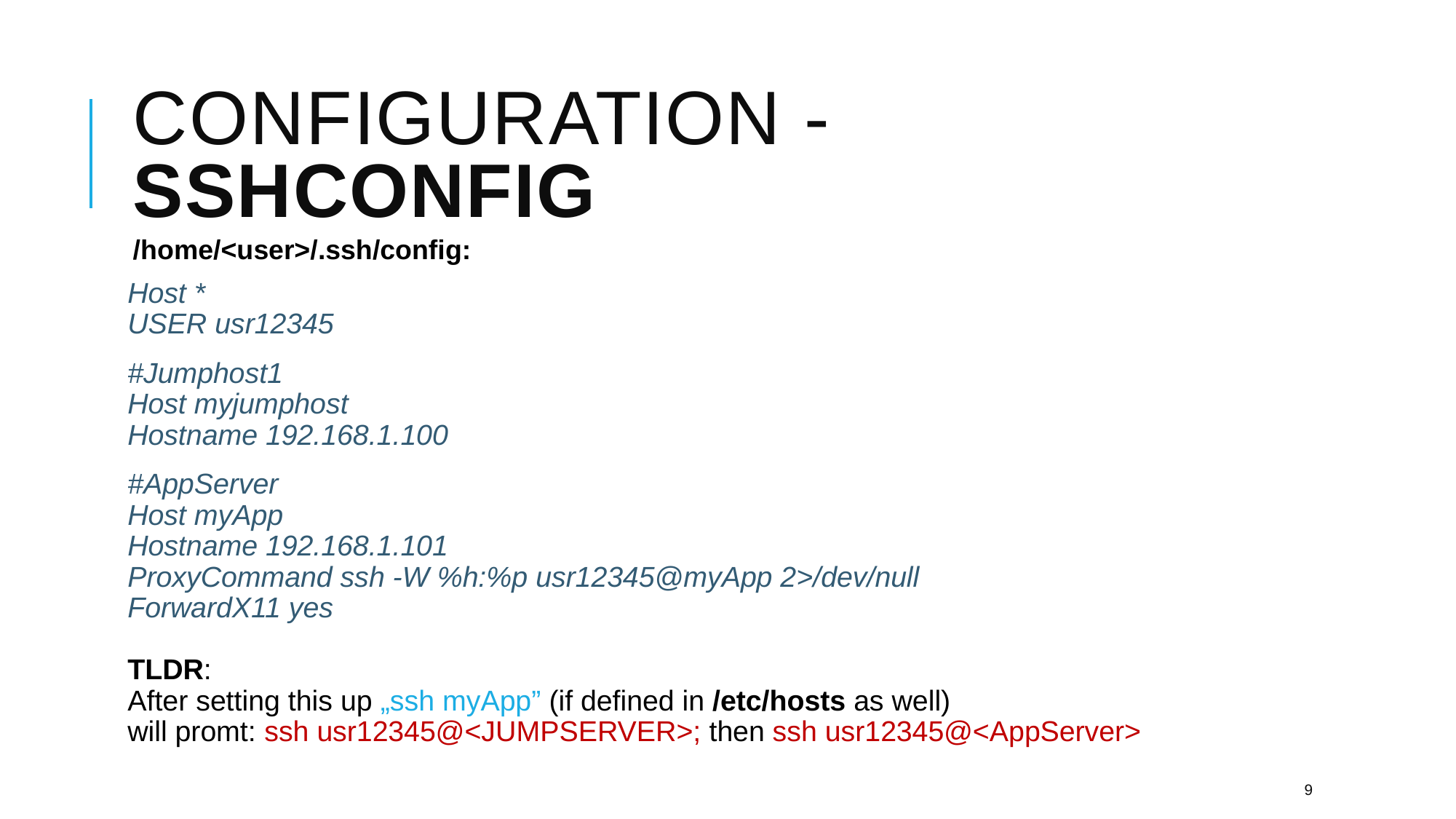

# Configuration - SSHCOnfiG
/home/<user>/.ssh/config:
Host *
USER usr12345
#Jumphost1
Host myjumphost
Hostname 192.168.1.100
#AppServer
Host myApp
Hostname 192.168.1.101
ProxyCommand ssh -W %h:%p usr12345@myApp 2>/dev/null
ForwardX11 yes
TLDR:
After setting this up „ssh myApp” (if defined in /etc/hosts as well)
will promt: ssh usr12345@<JUMPSERVER>; then ssh usr12345@<AppServer>
9